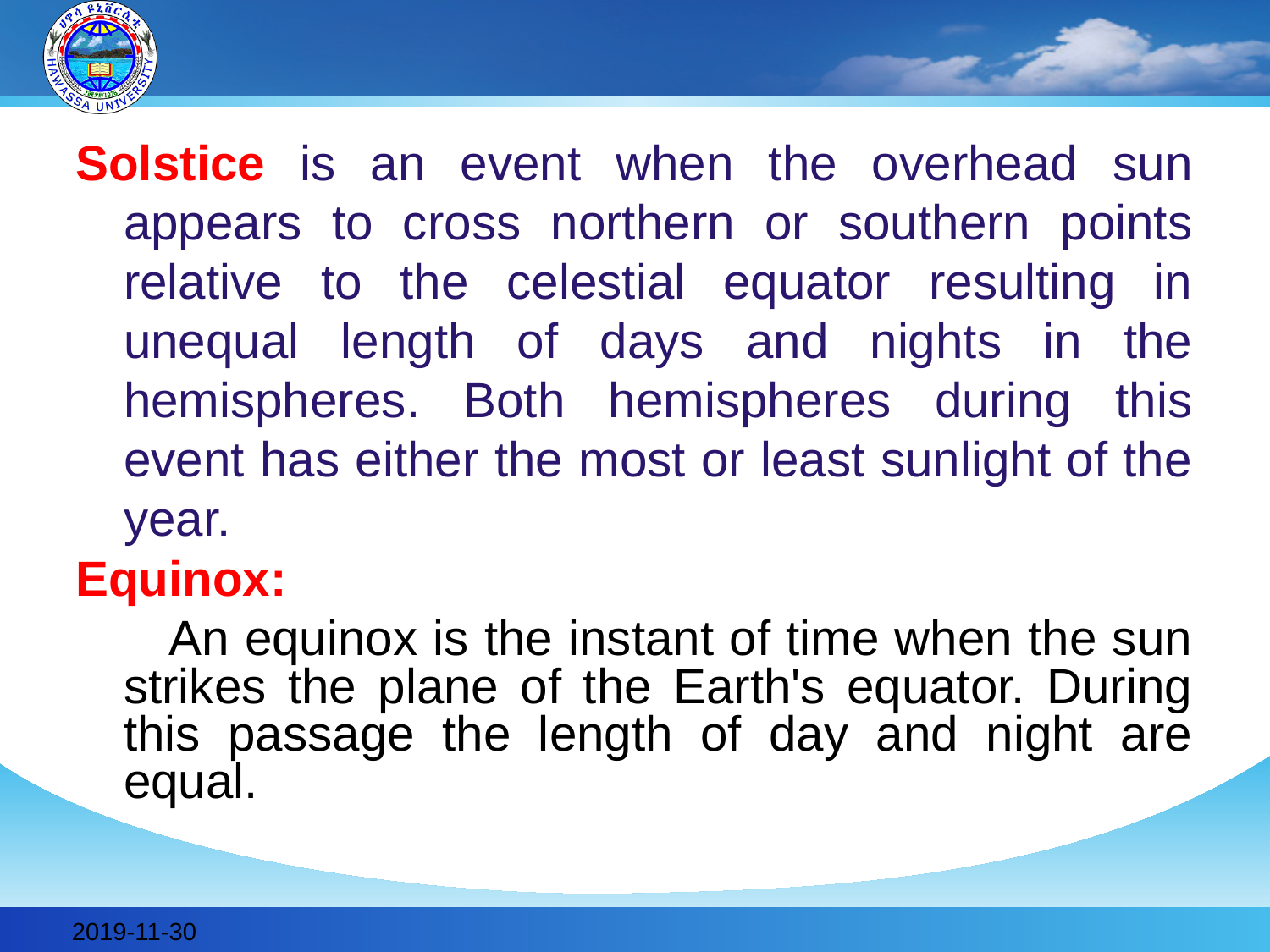

#
Solstice is an event when the overhead sun appears to cross northern or southern points relative to the celestial equator resulting in unequal length of days and nights in the hemispheres. Both hemispheres during this event has either the most or least sunlight of the year.
Equinox:
      An equinox is the instant of time when the sun strikes the plane of the Earth's equator. During this passage the length of day and night are equal.

2019-11-30